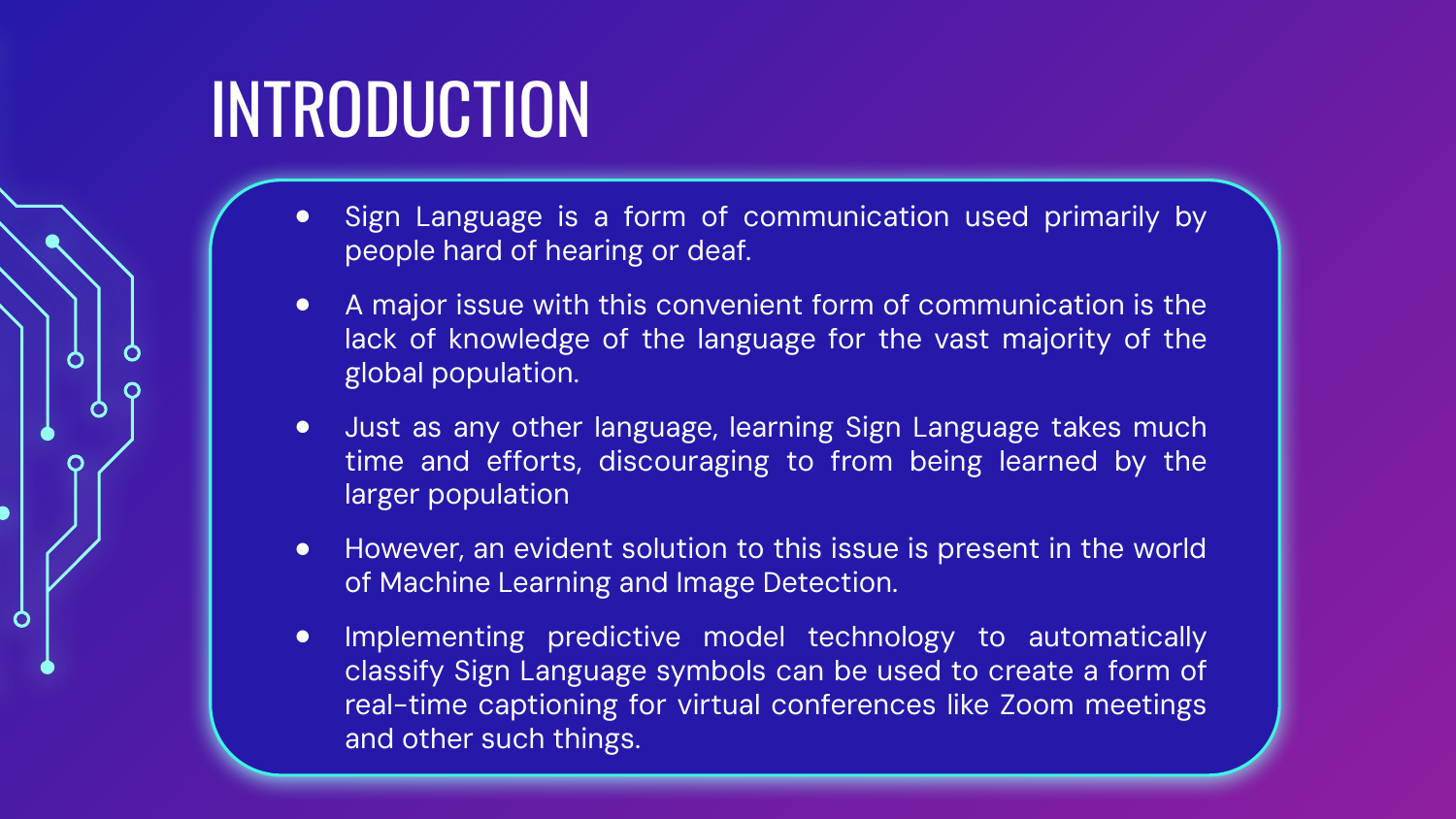

# INTRODUCTION

Sign Language is a form of communication used primarily by people hard of hearing or deaf.
A major issue with this convenient form of communication is the lack of knowledge of the language for the vast majority of the global population.
Just as any other language, learning Sign Language takes much time and efforts, discouraging to from being learned by the larger population
However, an evident solution to this issue is present in the world of Machine Learning and Image Detection.
Implementing predictive model technology to automatically classify Sign Language symbols can be used to create a form of real-time captioning for virtual conferences like Zoom meetings and other such things.